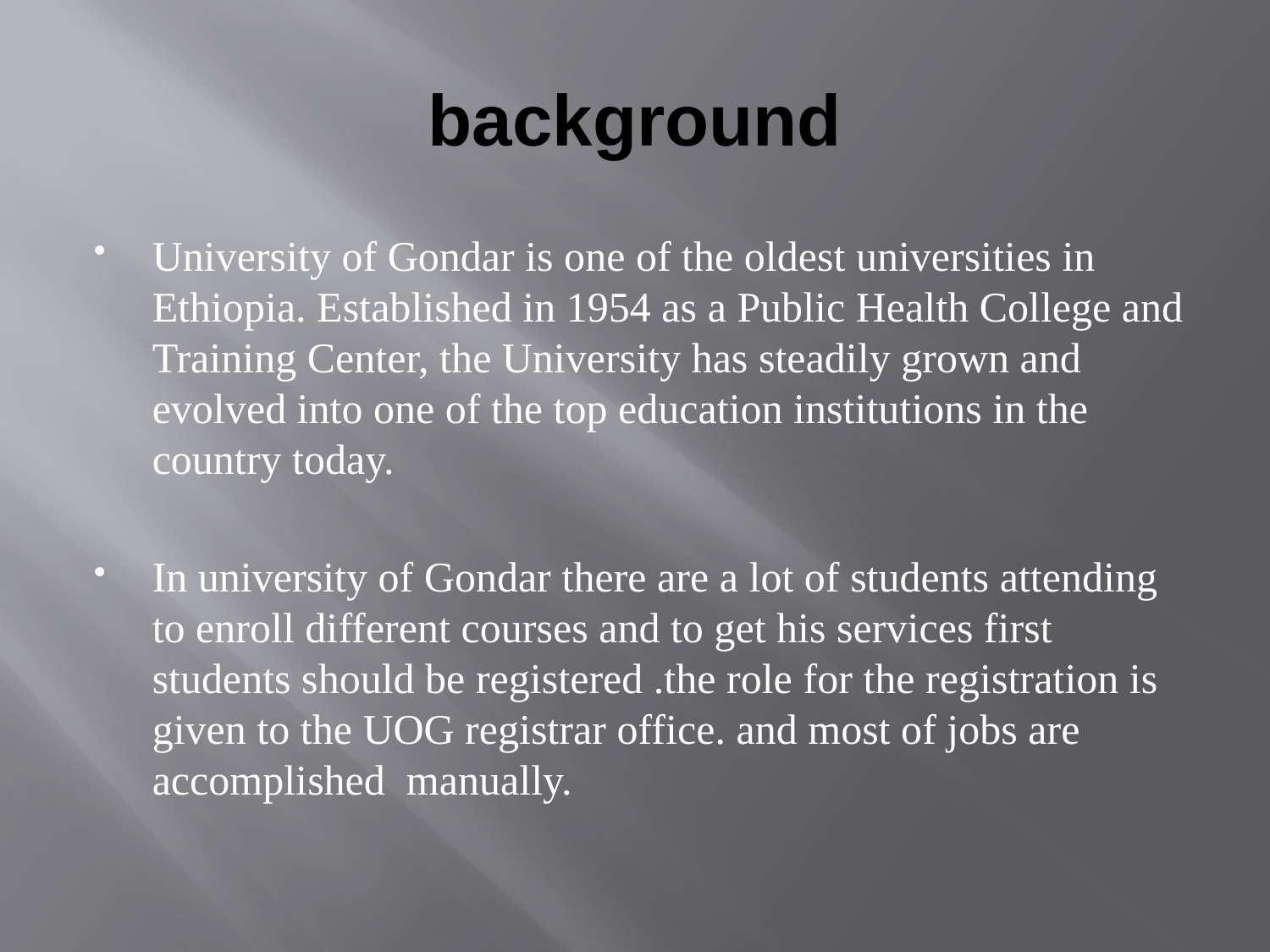

# background
University of Gondar is one of the oldest universities in Ethiopia. Established in 1954 as a Public Health College and Training Center, the University has steadily grown and evolved into one of the top education institutions in the country today.

In university of Gondar there are a lot of students attending to enroll different courses and to get his services first students should be registered .the role for the registration is given to the UOG registrar office. and most of jobs are accomplished  manually.